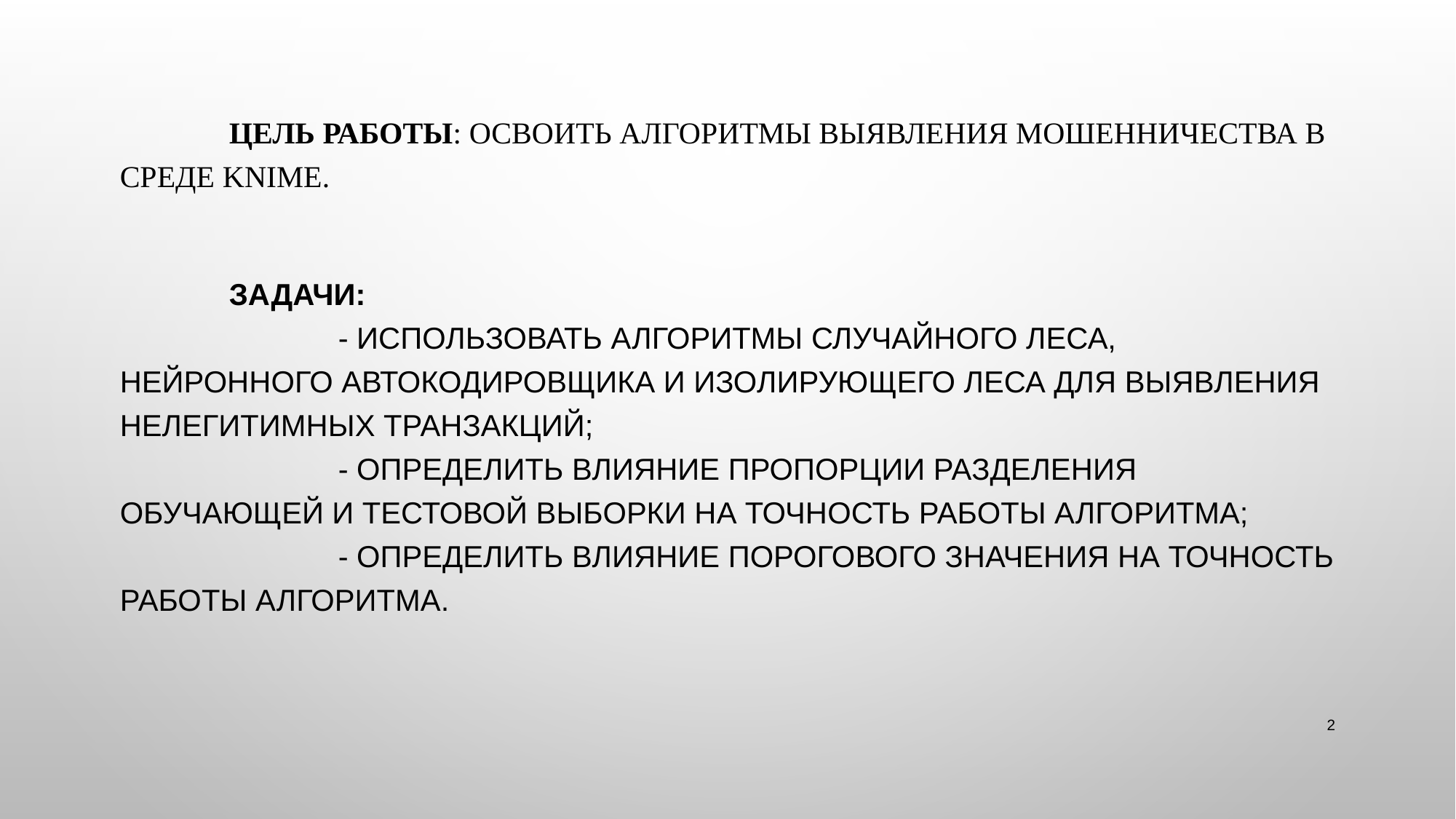

Цель работы: освоить алгоритмы выявления мошенничества в среде KNIME.

	задачи:
		- использовать алгоритмы случайного леса, нейронного автокодировщика и изолирующего леса для выявления нелегитимных транзакций;
		- определить влияние пропорции разделения обучающей и тестовой выборки на точность работы алгоритма;
		- определить влияние порогового значения на точность работы алгоритма.
2